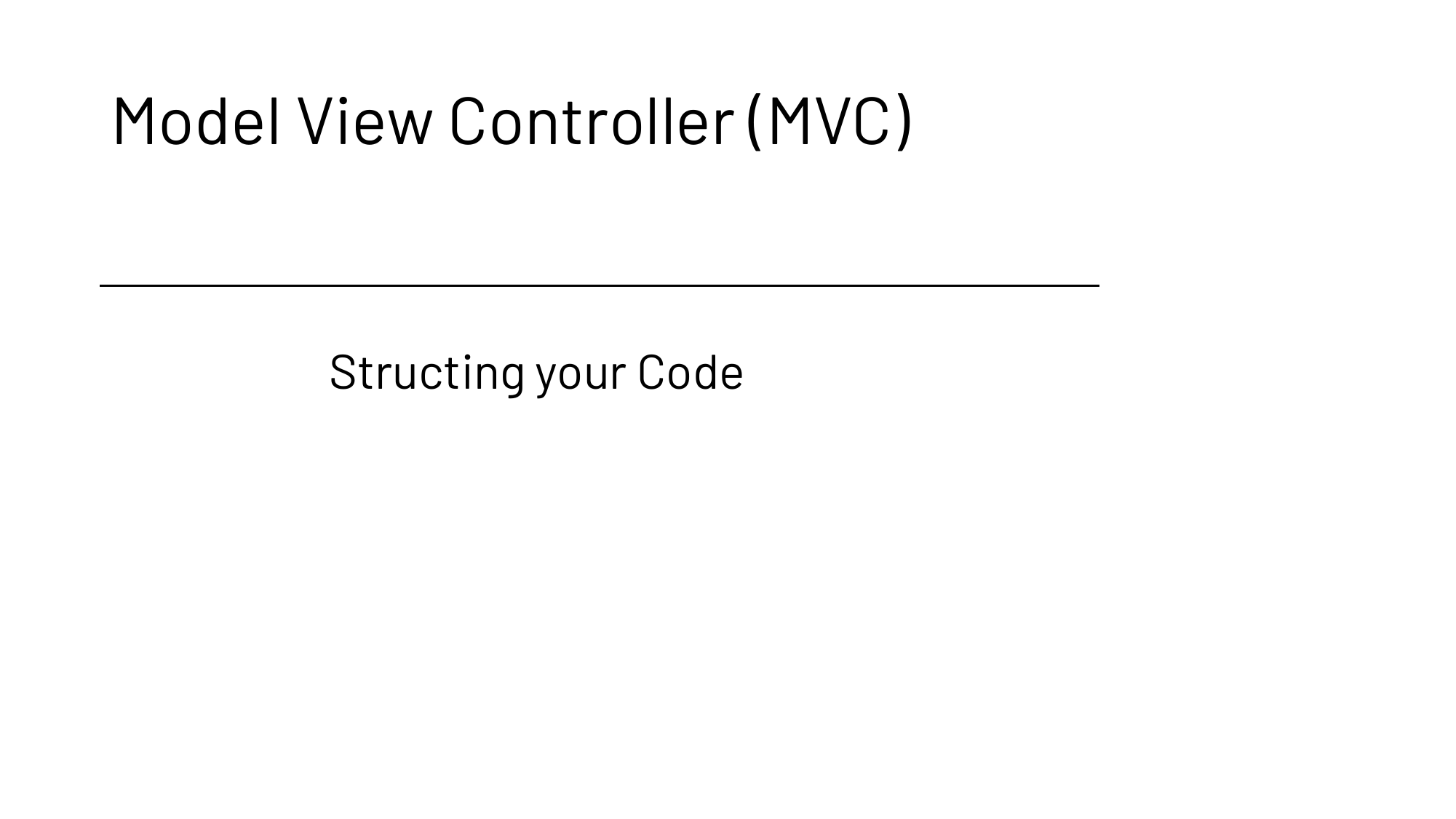

# Model View Controller (MVC)
Structing your Code